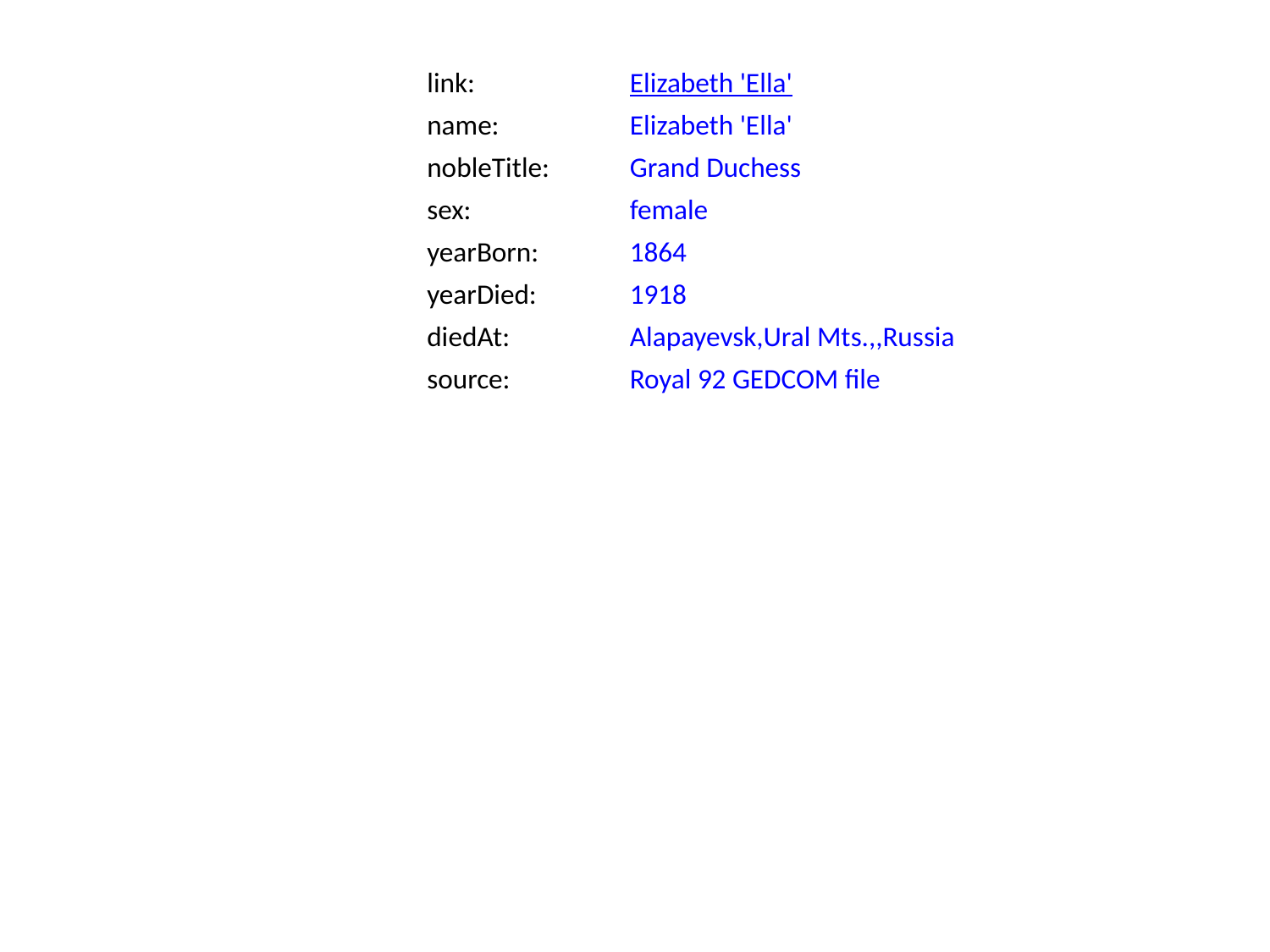

link:

Elizabeth 'Ella'

name:

Elizabeth 'Ella'

nobleTitle:

Grand Duchess

sex:

female

yearBorn:

1864

yearDied:

1918

diedAt:

Alapayevsk,Ural Mts.,,Russia

source:

Royal 92 GEDCOM file